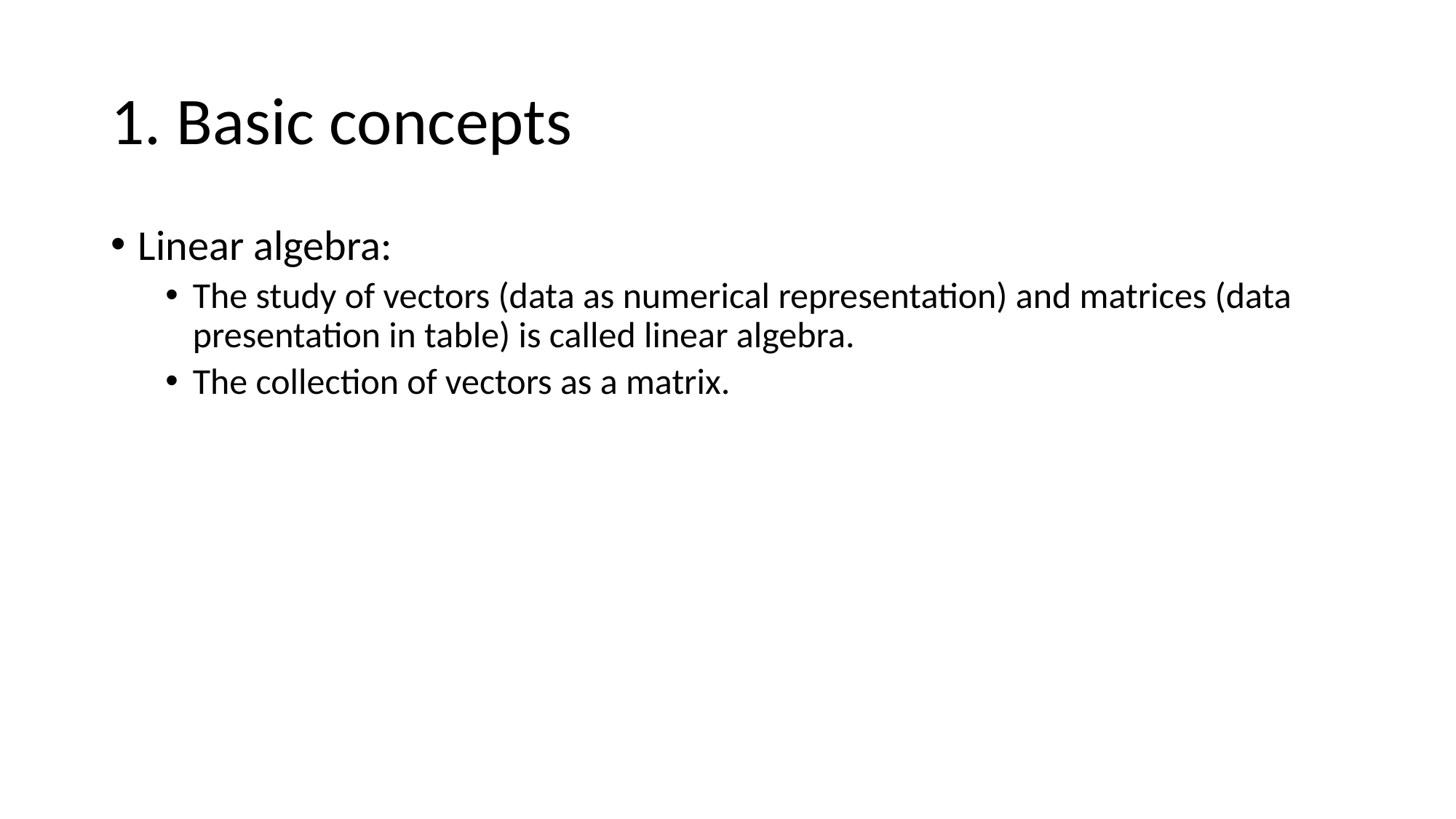

# 1. Basic concepts
Linear algebra:
The study of vectors (data as numerical representation) and matrices (data presentation in table) is called linear algebra.
The collection of vectors as a matrix.